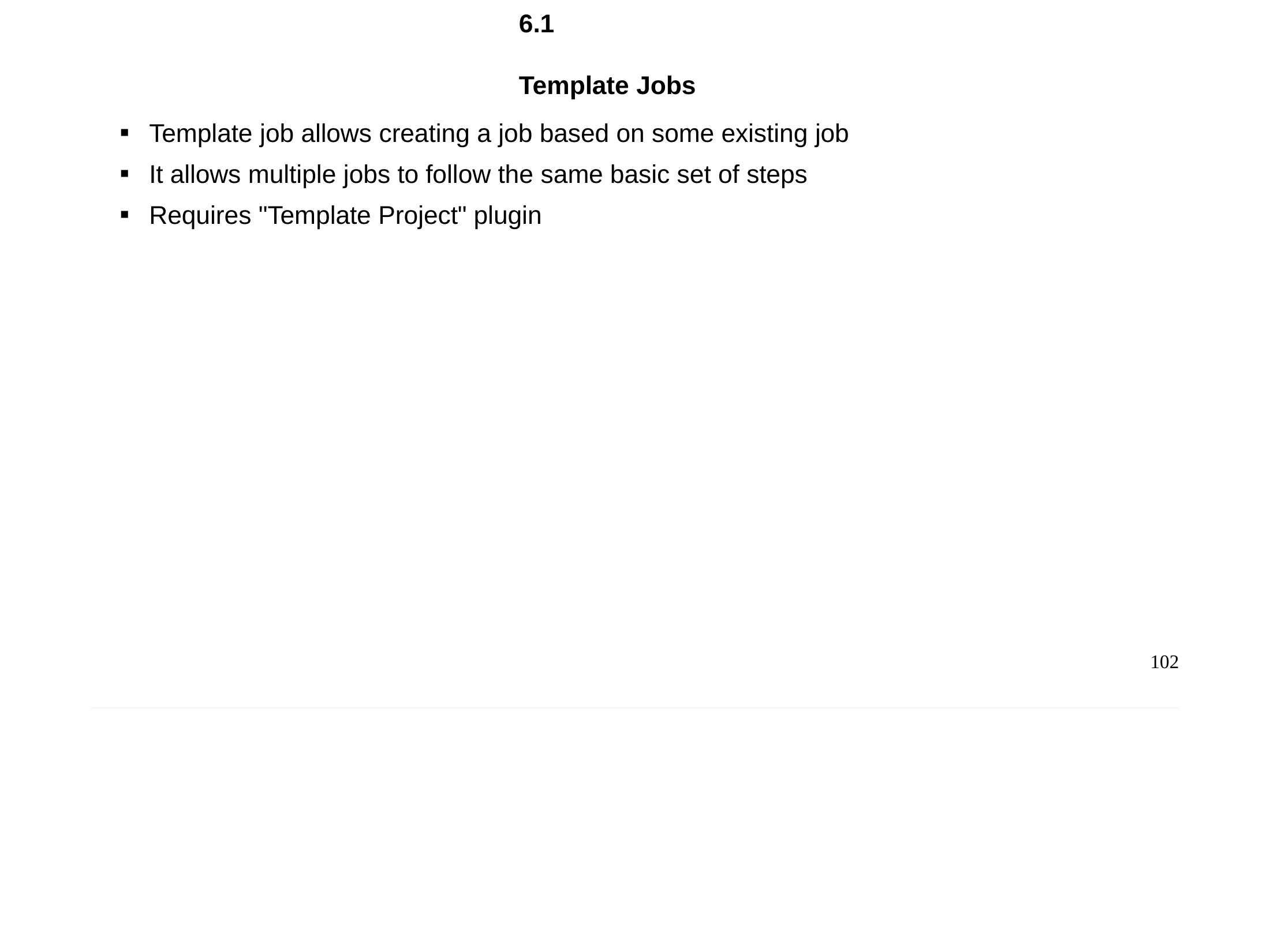

Chapter 6 - Template Jobs

6.1	Template Jobs
Template job allows creating a job based on some existing job
It allows multiple jobs to follow the same basic set of steps
Requires "Template Project" plugin
102